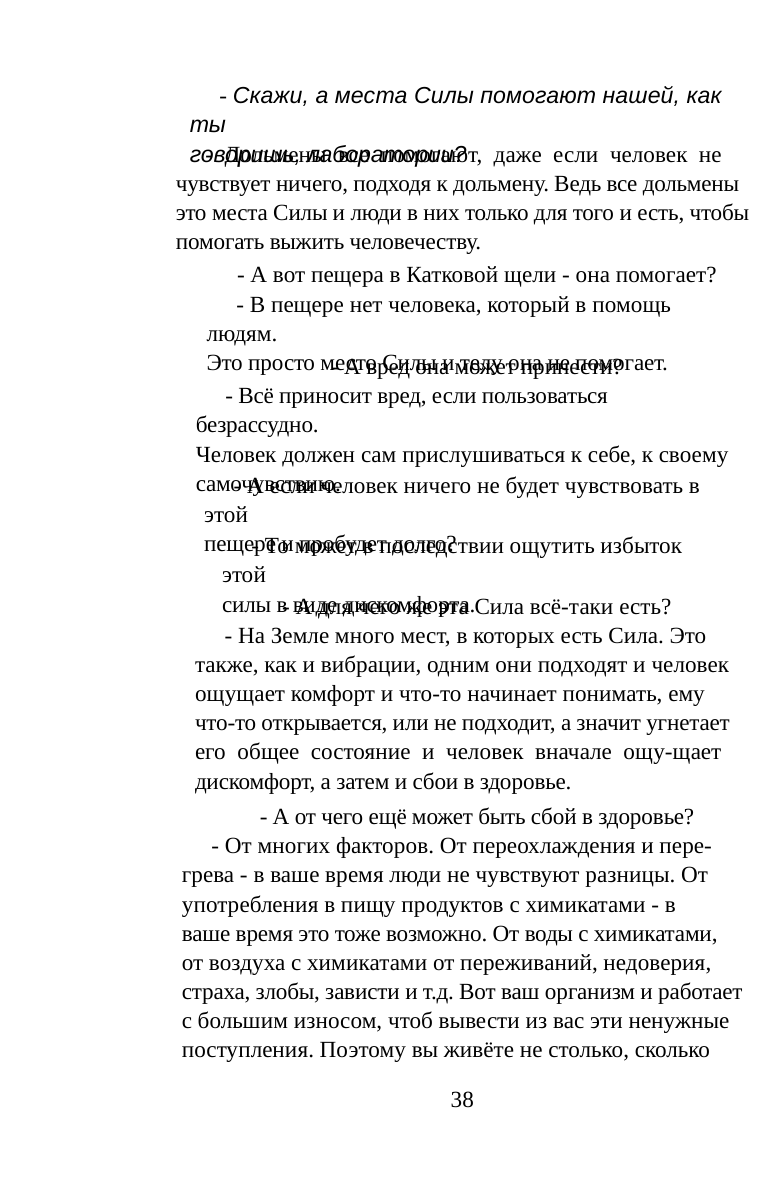

- Скажи, а места Силы помогают нашей, как ты
говоришь, лаборатории?

хотите, а на сколько хватит вашего потенциала. И то, если
сам человек не сдаётся, а своими мыслями и действиями
помогает сам себе, то он будет жить столько, сколько
задумал и каждая его клеточка будет подчиняться его
воле, а  значит постоянно оздоравливаться и вселенная
будет ему помогать в этом.

-  Дольмены  все  помогают,  даже  если  человек  не
чувствует ничего, подходя к дольмену. Ведь все дольмены
это места Силы и люди в них только для того и есть, чтобы
помогать выжить человечеству.

- Мысли это понятно. А вот действия какие?

- А вот пещера в Катковой щели - она помогает?

-  И мысли и действия должны быть едины, т.е.
постоянное движение с мыслью о собственном здоровье.
Создавать для себя живое пространство - пространство
любви, где всё будет связано с вашей мыслью и действиями.
Всё будет помогать восстановлению изношенных клеточек
вашего тела, т.е. мышц, сухожилий, костей, хрящей, свя-
зок костей и основных органов, обеспечивающих вам
жизнь.

- В пещере нет человека, который в помощь людям.
Это просто место Силы и телу она не помогает.

- А вред она может принести?

- Всё приносит вред, если пользоваться безрассудно.
Человек должен сам прислушиваться к себе, к своему
самочувствию.

- А если человек ничего не будет чувствовать в этой
пещере и пробудет долго?

- А что же делаешь ты, когда мы подходим к твоему
дольмену?

- То может в последствии ощутить избыток этой
силы в виде дискомфорта.

- Я сразу вижу, что в том или ином случае нарушено
у человека. Если это возможно, то поправляю сразу сам
и человек уходит от меня здоровым. Если это сделать
невозможно сразу, то я стараюсь подсказать человеку с
чего надо начинать лечение, чтобы человек выздоровел.
Человек сам того не замечая, делает то, что ему кажется

- А для чего же эта Сила всё-таки есть?

- На Земле много мест, в которых есть Сила. Это
также, как и вибрации, одним они подходят и человек
ощущает комфорт и что-то начинает понимать, ему
что-то открывается, или не подходит, а значит угнетает
его  общее  состояние  и  человек  вначале  ощу-щает
дискомфорт, а затем и сбои в здоровье.

- это надо. И это ему действительно будет помогать. Он
может неожиданно встретить кого-то, кто ему поможет,
подскажет, что нужно делать.

- А от чего ещё может быть сбой в здоровье?

- От многих факторов. От переохлаждения и пере-
грева - в ваше время люди не чувствуют разницы. От
употребления в пищу продуктов с химикатами - в
ваше время это тоже возможно. От воды с химикатами,
от воздуха с химикатами от переживаний, недоверия,
страха, злобы, зависти и т.д. Вот ваш организм и работает
с большим износом, чтоб вывести из вас эти ненужные
поступления. Поэтому вы живёте не столько, сколько

***

38

39